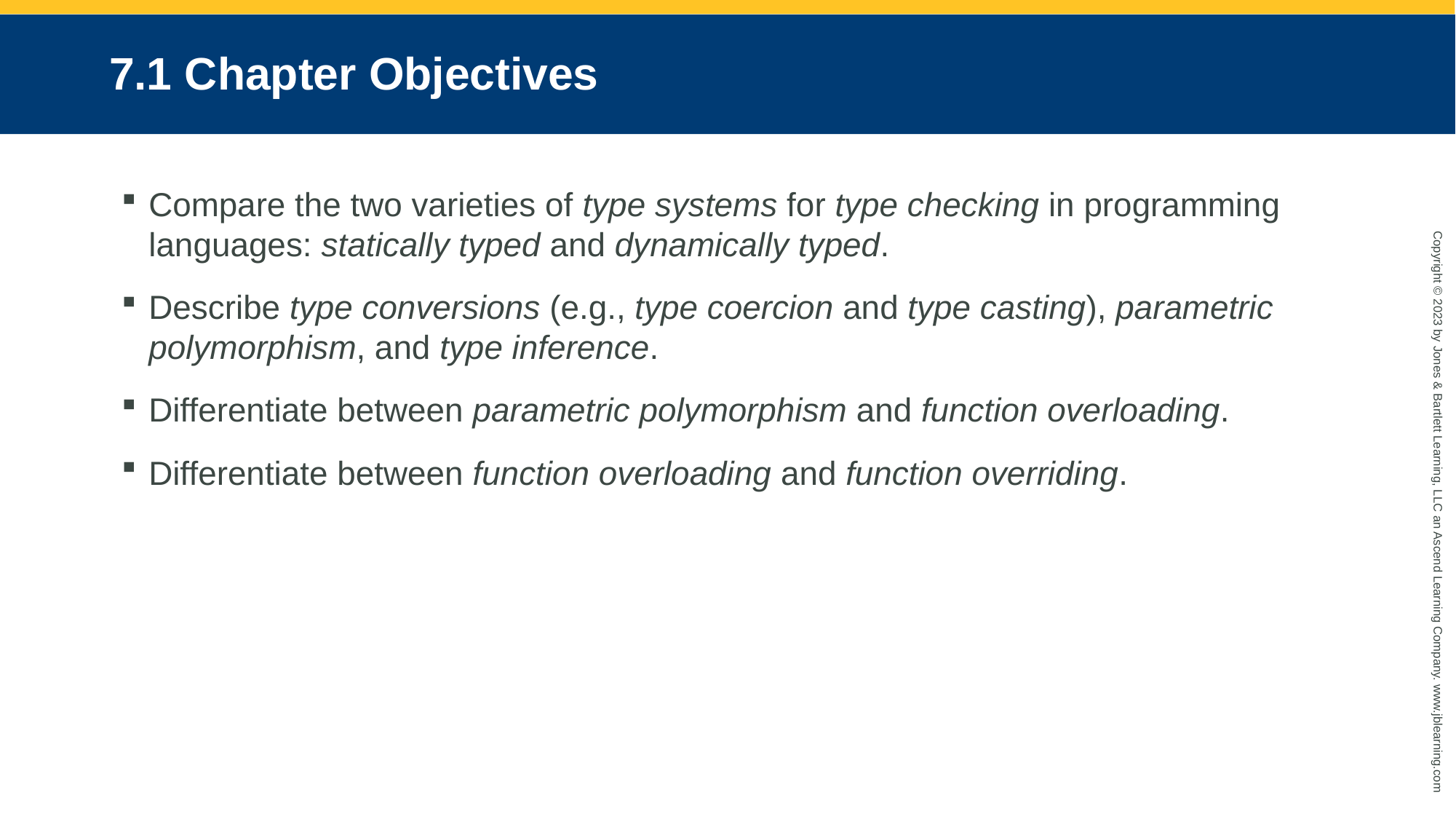

# 7.1 Chapter Objectives
Compare the two varieties of type systems for type checking in programming languages: statically typed and dynamically typed.
Describe type conversions (e.g., type coercion and type casting), parametric polymorphism, and type inference.
Differentiate between parametric polymorphism and function overloading.
Differentiate between function overloading and function overriding.